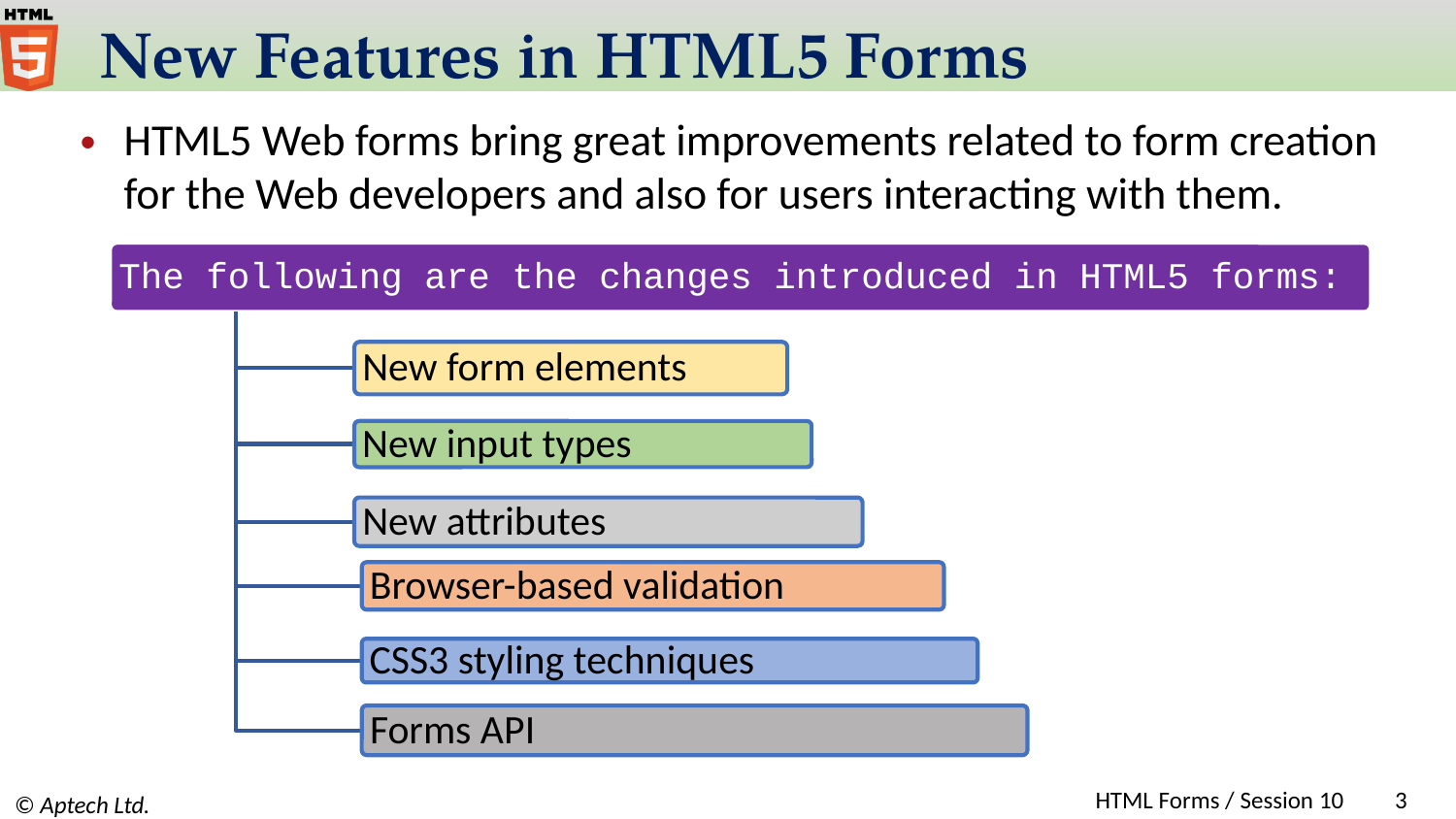

# New Features in HTML5 Forms
HTML5 Web forms bring great improvements related to form creation for the Web developers and also for users interacting with them.

The following are the changes introduced in HTML5 forms:

New form elements

New input types

New attributes

Browser-based validation

CSS3 styling techniques

Forms API
HTML Forms / Session 10
3